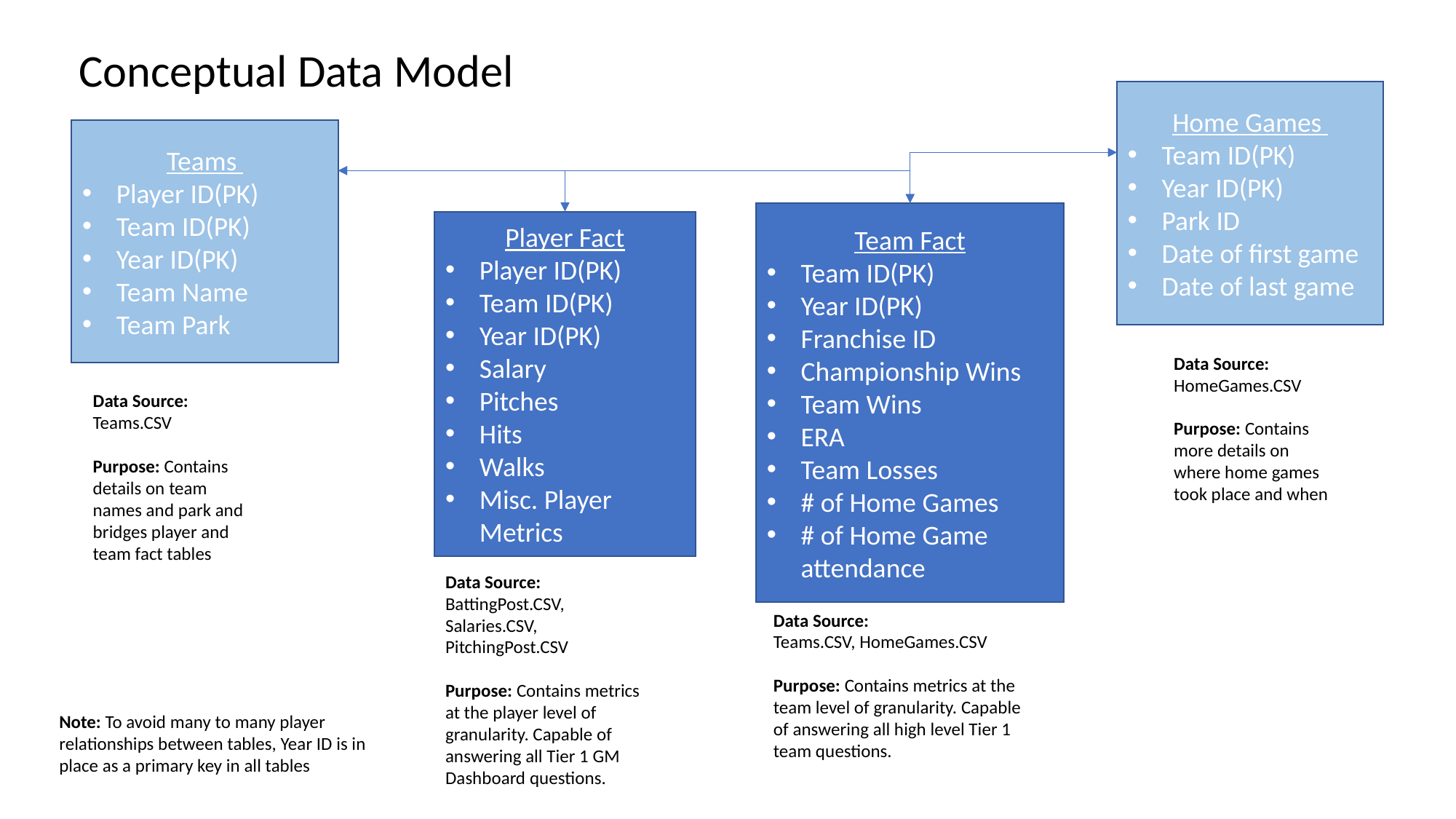

# Conceptual Data Model
Home Games
Team ID(PK)
Year ID(PK)
Park ID
Date of first game
Date of last game
Teams
Player ID(PK)
Team ID(PK)
Year ID(PK)
Team Name
Team Park
Team Fact
Team ID(PK)
Year ID(PK)
Franchise ID
Championship Wins
Team Wins
ERA
Team Losses
# of Home Games
# of Home Game attendance
Player Fact
Player ID(PK)
Team ID(PK)
Year ID(PK)
Salary
Pitches
Hits
Walks
Misc. Player Metrics
Data Source: HomeGames.CSV

Purpose: Contains more details on where home games took place and when

Data Source: Teams.CSV

Purpose: Contains details on team names and park and bridges player and team fact tables

Data Source: BattingPost.CSV, Salaries.CSV, PitchingPost.CSV

Purpose: Contains metrics at the player level of granularity. Capable of answering all Tier 1 GM Dashboard questions.

Data Source:
Teams.CSV, HomeGames.CSV

Purpose: Contains metrics at the team level of granularity. Capable of answering all high level Tier 1 team questions.

Note: To avoid many to many player relationships between tables, Year ID is in place as a primary key in all tables